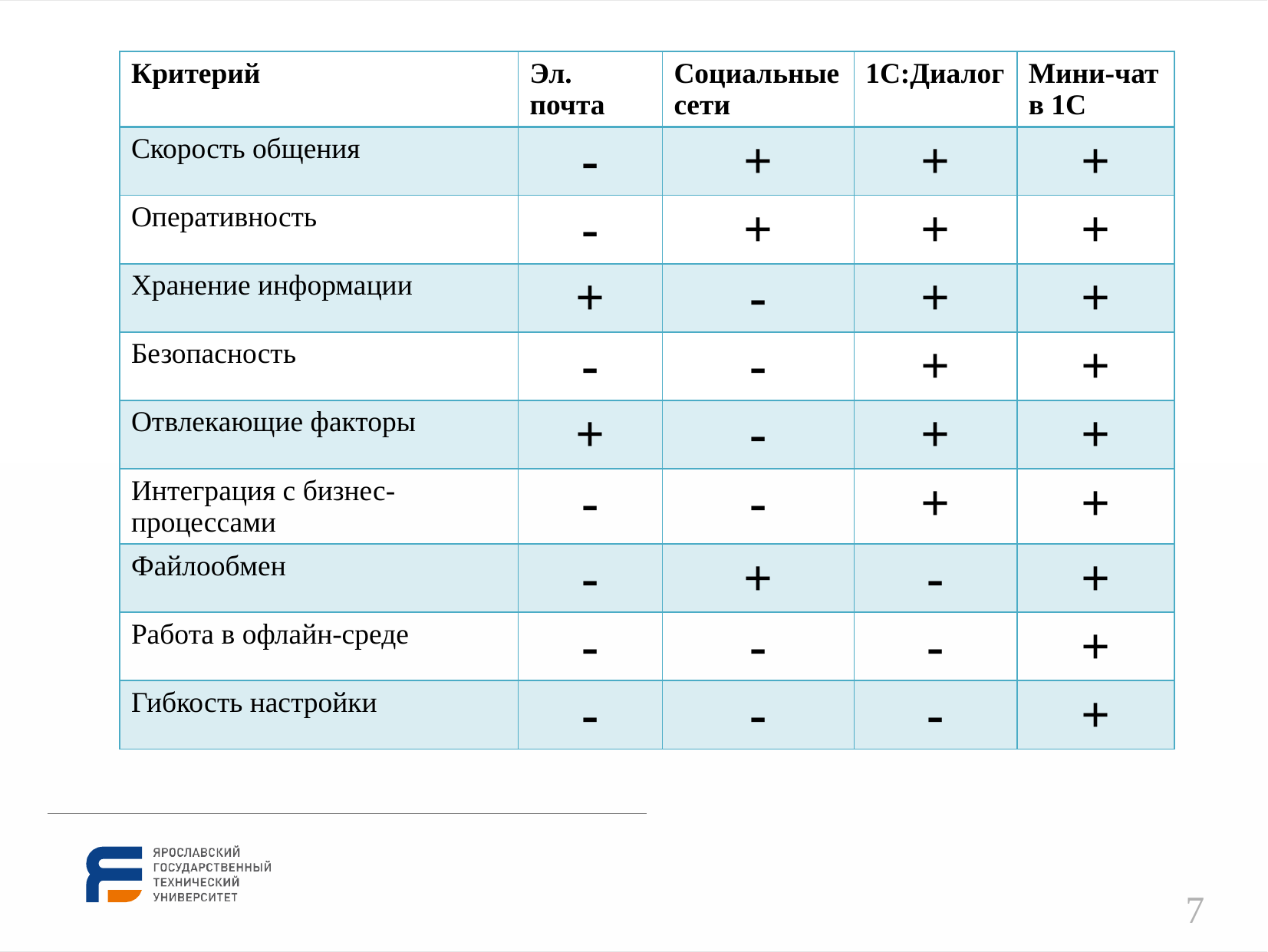

| Критерий | Эл. почта | Социальные сети | 1С:Диалог | Мини-чат в 1С |
| --- | --- | --- | --- | --- |
| Скорость общения | - | + | + | + |
| Оперативность | - | + | + | + |
| Хранение информации | + | - | + | + |
| Безопасность | - | - | + | + |
| Отвлекающие факторы | + | - | + | + |
| Интеграция с бизнес-процессами | - | - | + | + |
| Файлообмен | - | + | - | + |
| Работа в офлайн-среде | - | - | - | + |
| Гибкость настройки | - | - | - | + |

7